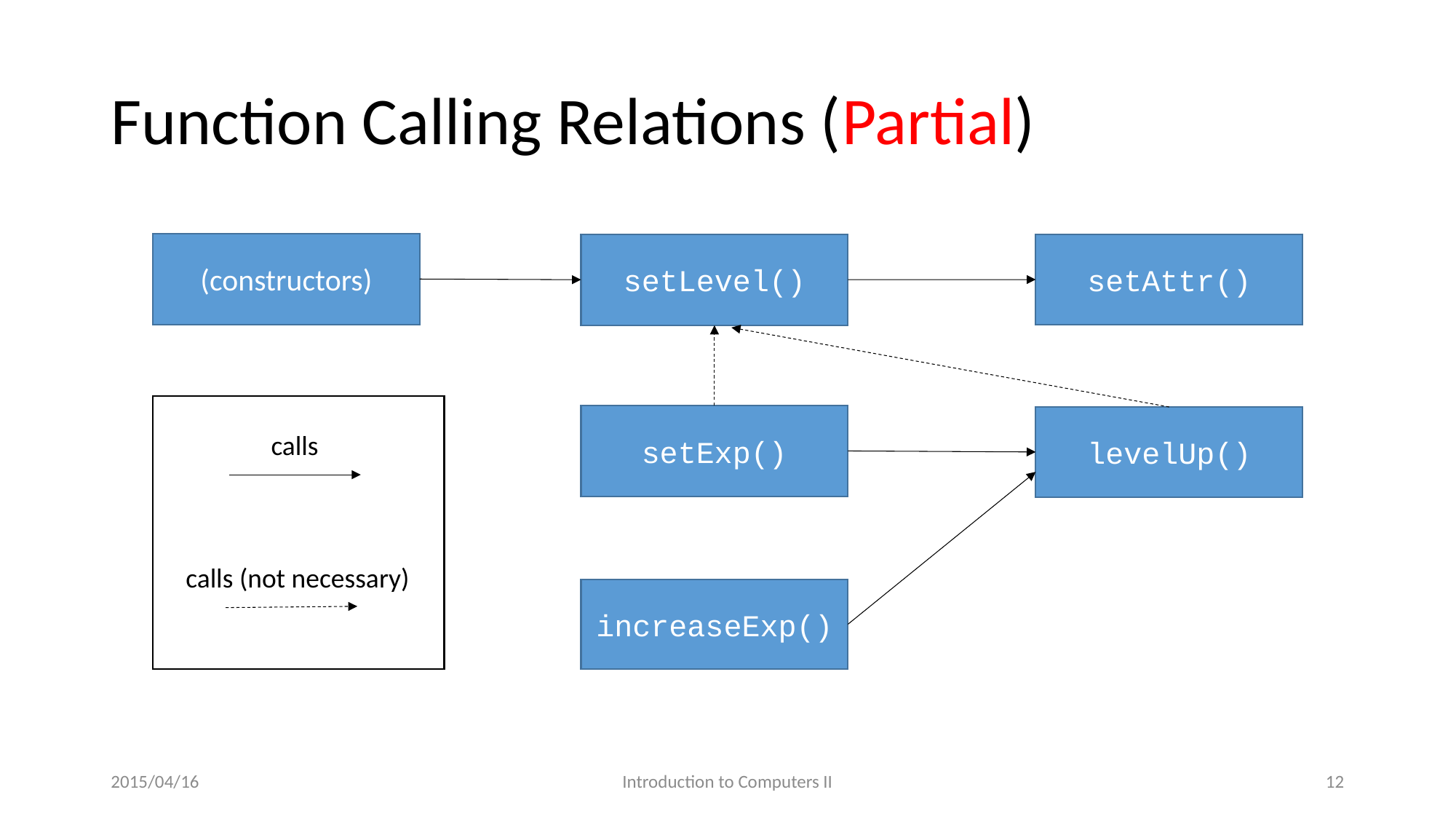

# Function Calling Relations (Partial)
(constructors)
setLevel()
setAttr()

setExp()
levelUp()
calls
calls (not necessary)
increaseExp()
2015/04/16
Introduction to Computers II
12